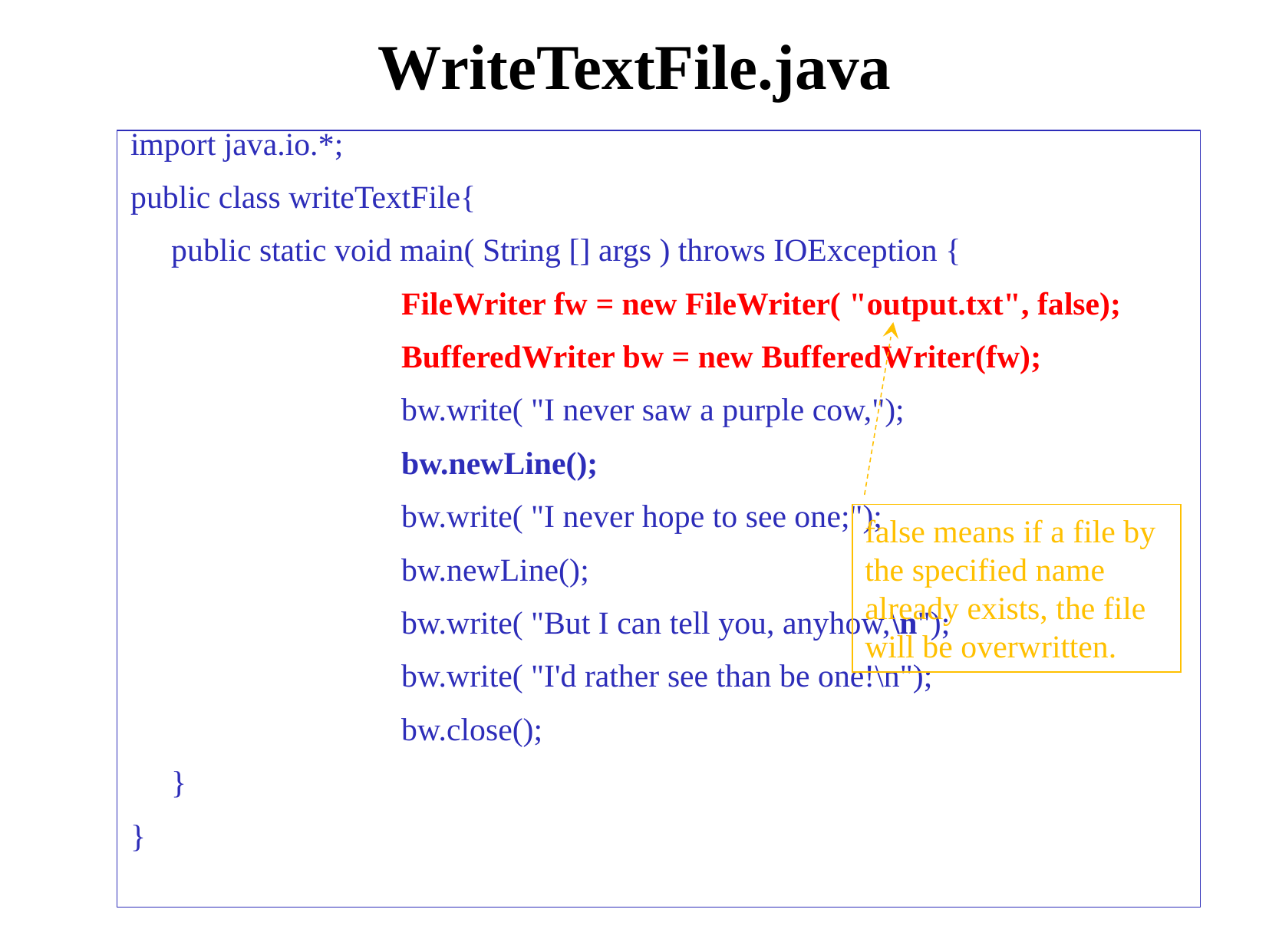

# WriteTextFile.java
import java.io.*;
public class writeTextFile{
	public static void main( String [] args ) throws IOException {
			FileWriter fw = new FileWriter( "output.txt", false);
			BufferedWriter bw = new BufferedWriter(fw);
			bw.write( "I never saw a purple cow,");
			bw.newLine();
			bw.write( "I never hope to see one;");
			bw.newLine();
			bw.write( "But I can tell you, anyhow,\n");
			bw.write( "I'd rather see than be one!\n");
			bw.close();
	}
}
false means if a file by the specified name already exists, the file will be overwritten.